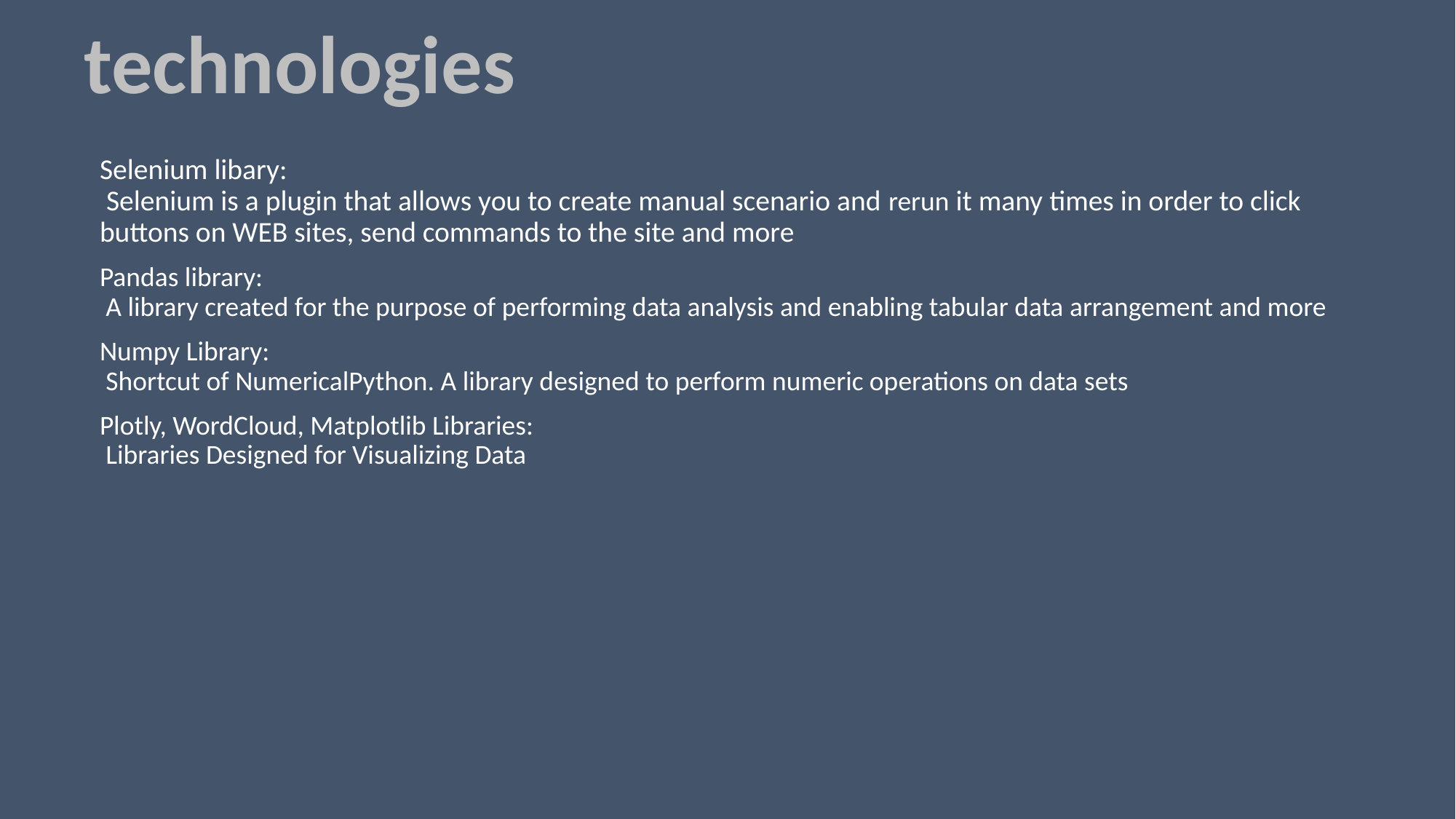

technologies
Selenium libary:
 Selenium is a plugin that allows you to create manual scenario and rerun it many times in order to click buttons on WEB sites, send commands to the site and more
Pandas library:
 A library created for the purpose of performing data analysis and enabling tabular data arrangement and more
Numpy Library:
 Shortcut of NumericalPython. A library designed to perform numeric operations on data sets
Plotly, WordCloud, Matplotlib Libraries:
 Libraries Designed for Visualizing Data